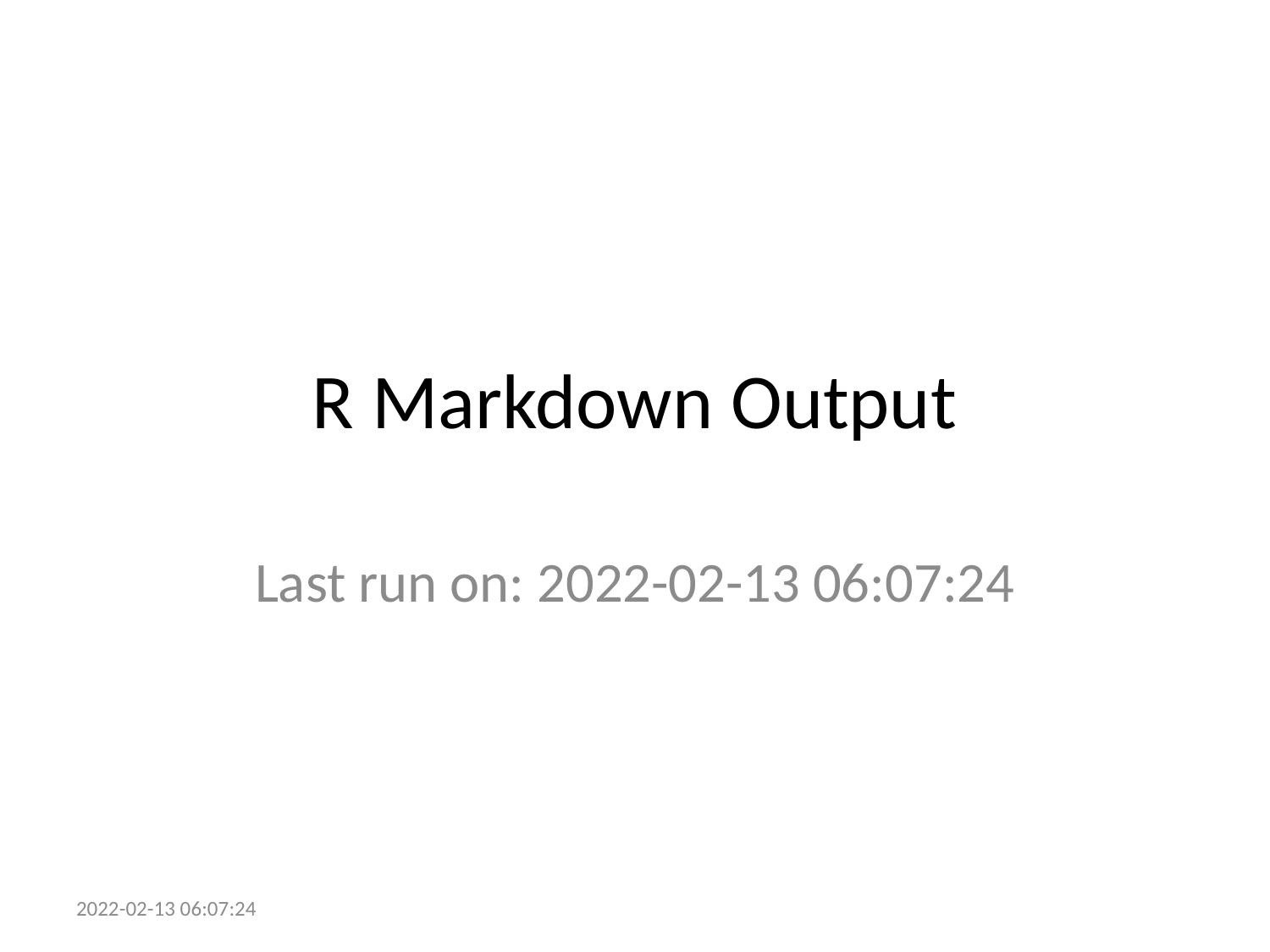

# R Markdown Output
Last run on: 2022-02-13 06:07:24
2022-02-13 06:07:24